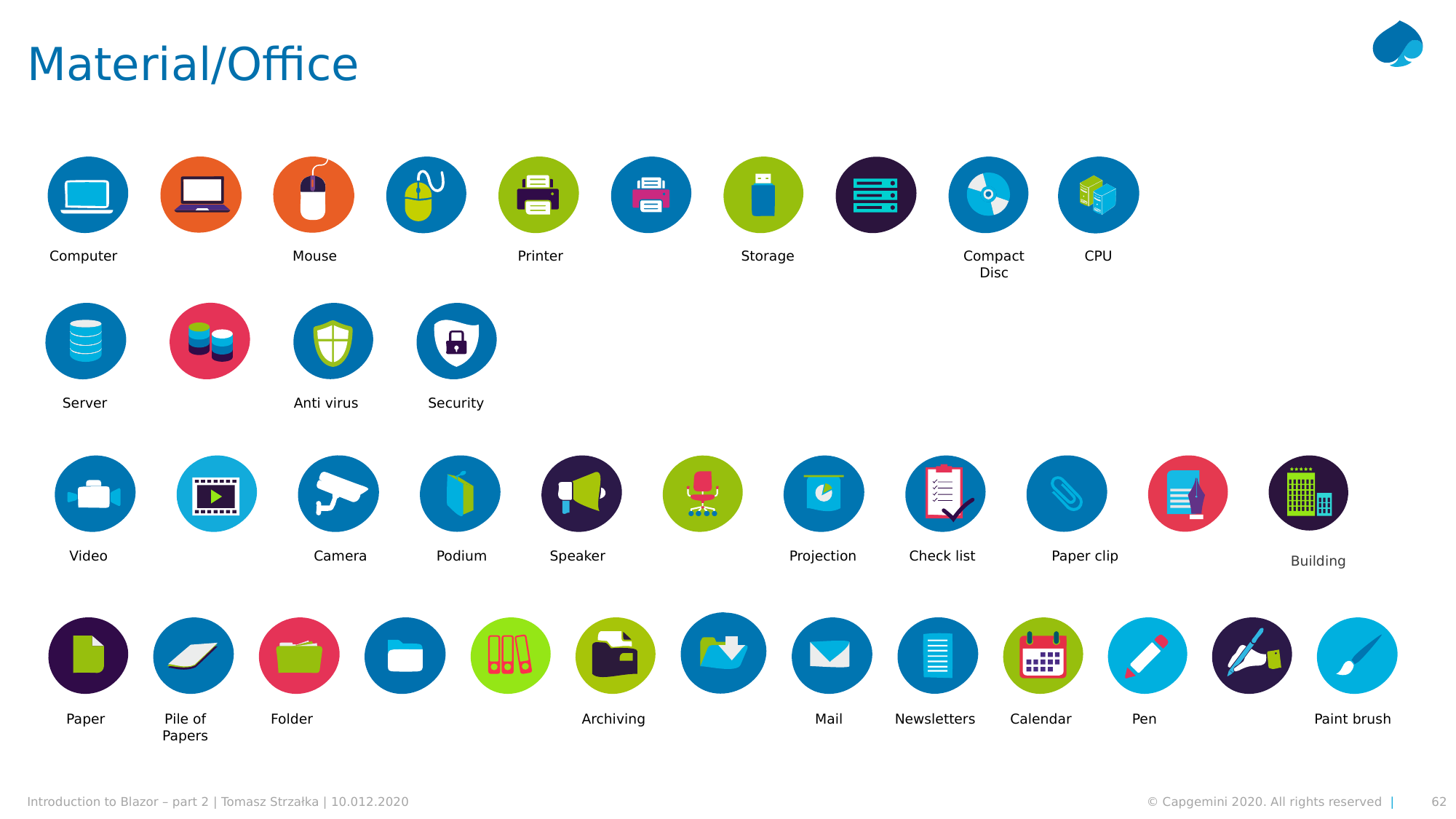

# Material/Office

Computer
Mouse
Printer
Storage
Compact
Disc
CPU

Server
Anti virus
Security

Video
Camera
Podium
Speaker
Projection
Check list
Paper clip
Building

Paper
Pile of
Papers
Folder
Archiving
Mail
Newsletters
Calendar
Pen
Paint brush